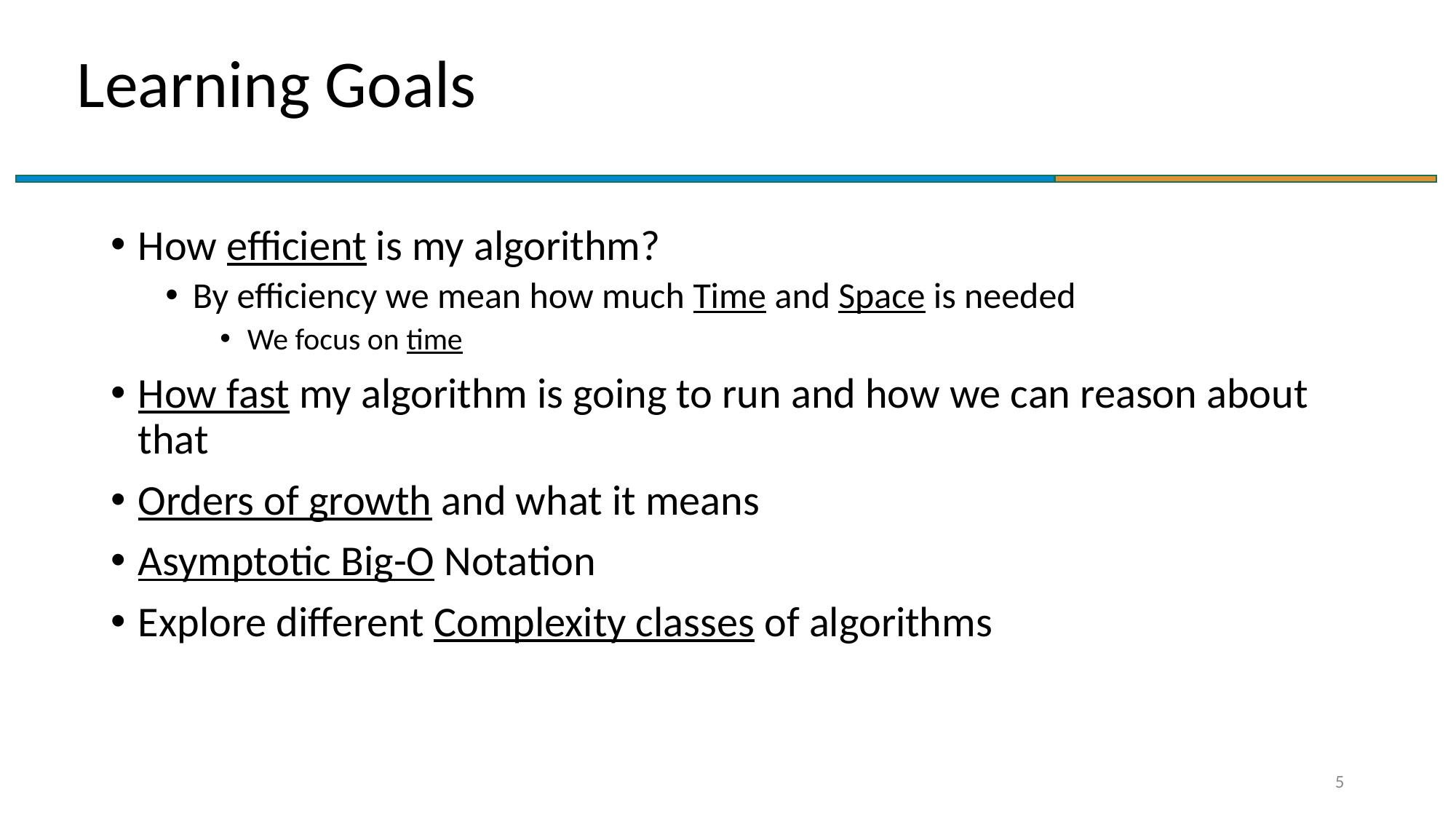

# Learning Goals

How efficient is my algorithm?
By efficiency we mean how much Time and Space is needed
We focus on time
How fast my algorithm is going to run and how we can reason about that
Orders of growth and what it means
Asymptotic Big-O Notation
Explore different Complexity classes of algorithms

5